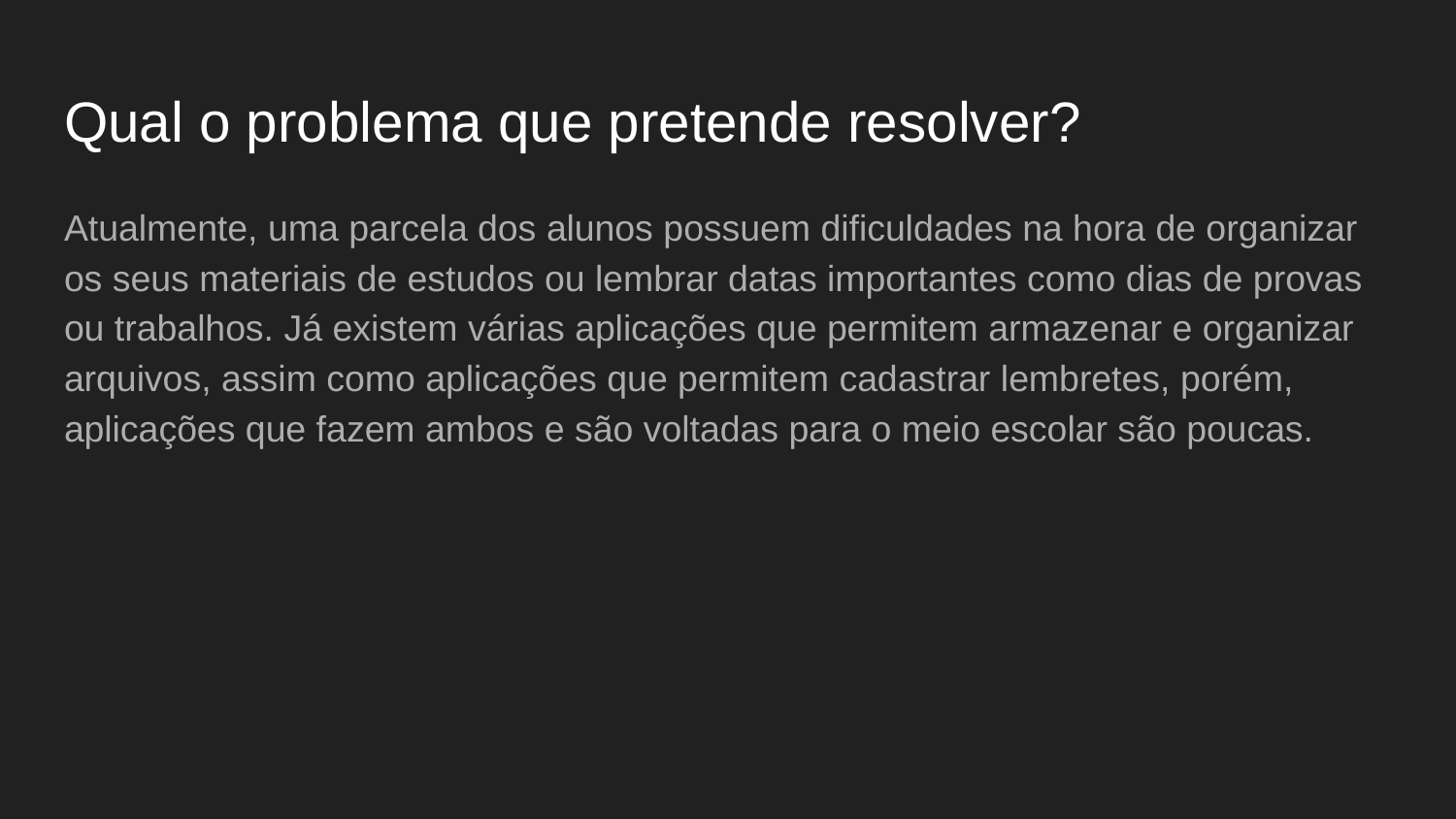

# Qual o problema que pretende resolver?

Atualmente, uma parcela dos alunos possuem dificuldades na hora de organizar os seus materiais de estudos ou lembrar datas importantes como dias de provas ou trabalhos. Já existem várias aplicações que permitem armazenar e organizar arquivos, assim como aplicações que permitem cadastrar lembretes, porém, aplicações que fazem ambos e são voltadas para o meio escolar são poucas.